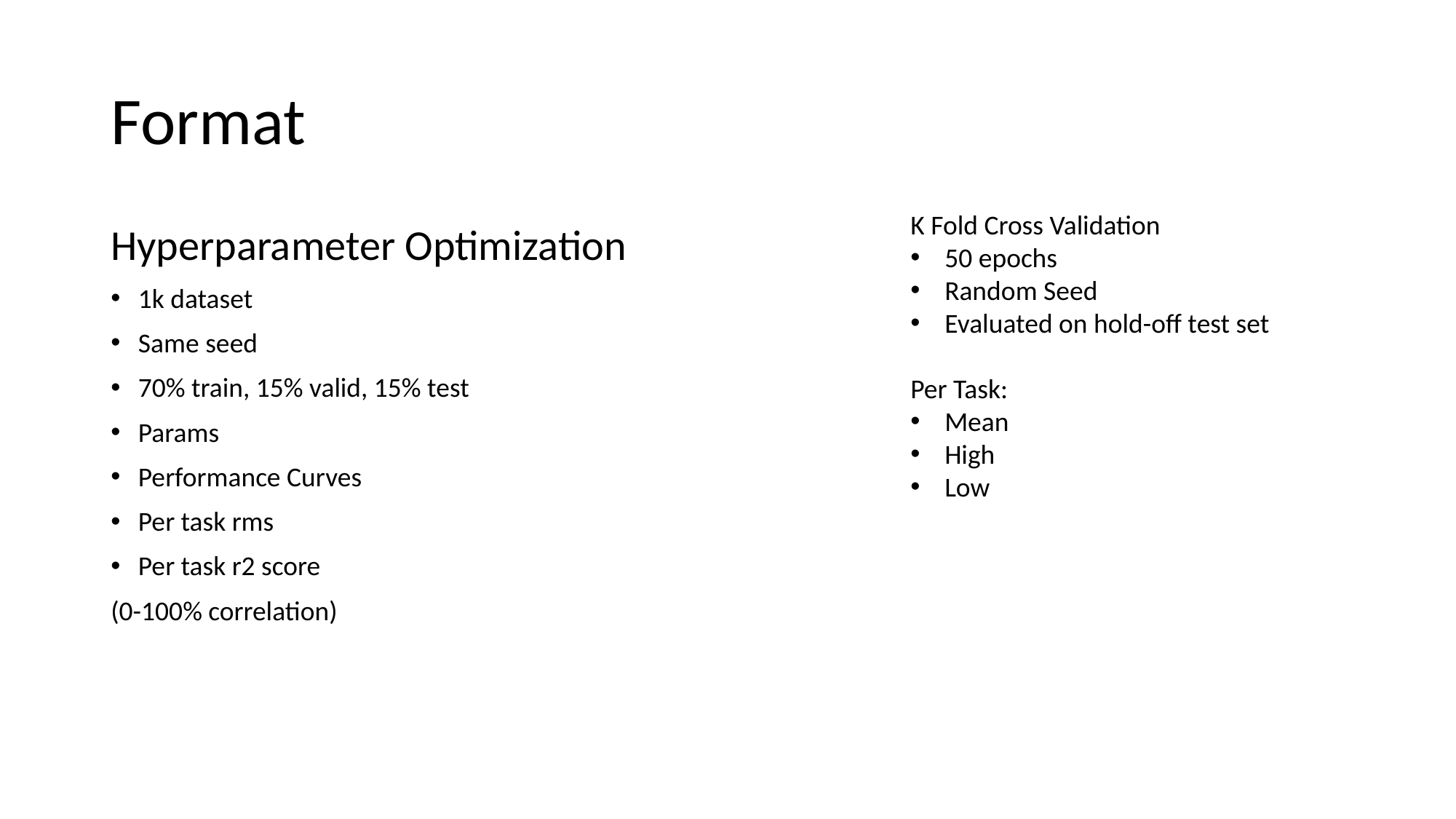

# Format
K Fold Cross Validation
50 epochs
Random Seed
Evaluated on hold-off test set

Per Task:
Mean
High
Low

Hyperparameter Optimization
1k dataset
Same seed
70% train, 15% valid, 15% test
Params
Performance Curves
Per task rms
Per task r2 score
(0-100% correlation)